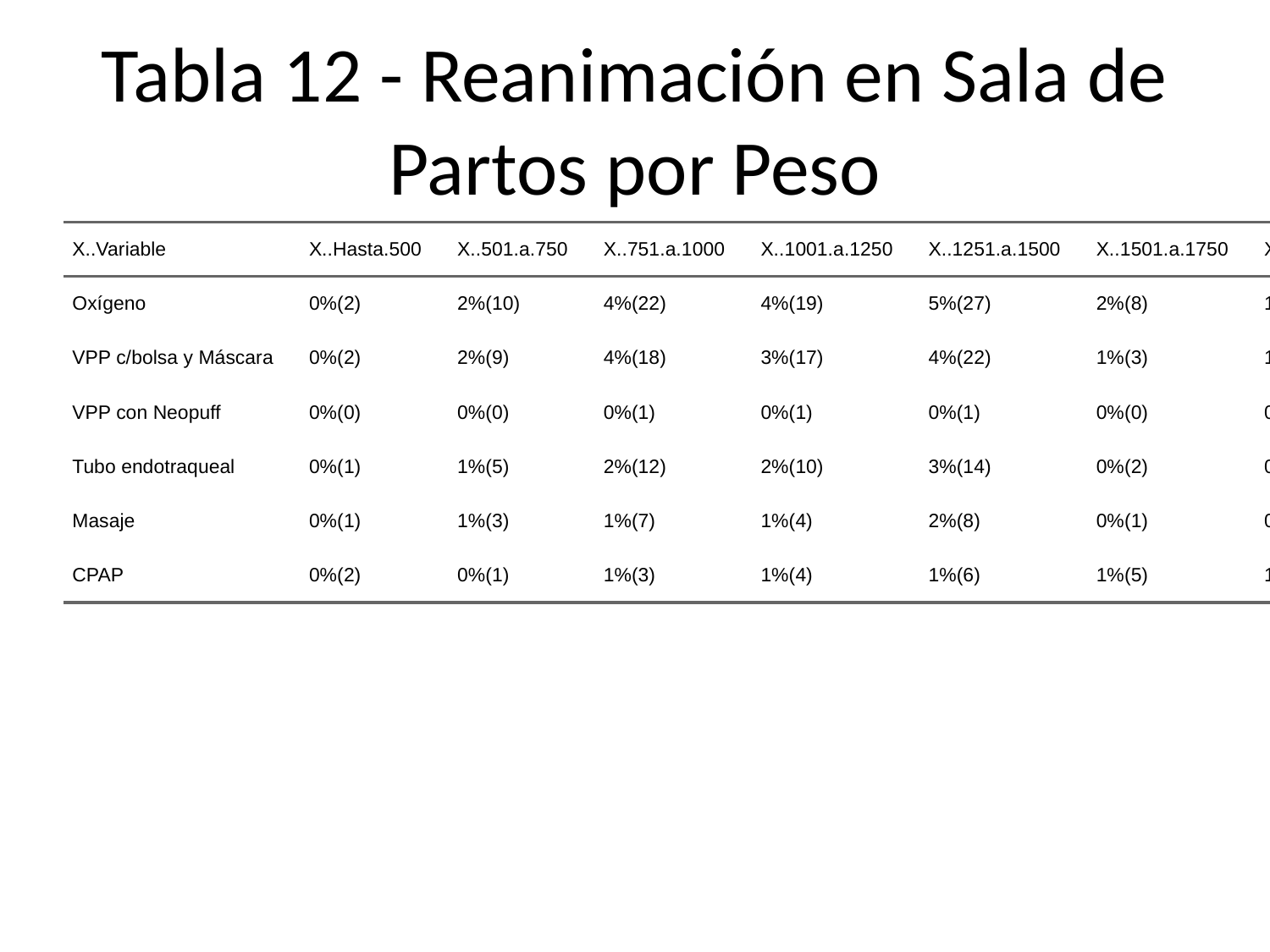

# Tabla 12 - Reanimación en Sala de Partos por Peso
| X..Variable | X..Hasta.500 | X..501.a.750 | X..751.a.1000 | X..1001.a.1250 | X..1251.a.1500 | X..1501.a.1750 | X..1751.a.2000 | X..2001.a.2500 | X..Mayores.a.2500 | X..Total.por.Filas |
| --- | --- | --- | --- | --- | --- | --- | --- | --- | --- | --- |
| Oxígeno | 0%(2) | 2%(10) | 4%(22) | 4%(19) | 5%(27) | 2%(8) | 1%(6) | 0%(1) | 0%(0) | 19%(95) |
| VPP c/bolsa y Máscara | 0%(2) | 2%(9) | 4%(18) | 3%(17) | 4%(22) | 1%(3) | 1%(4) | 0%(1) | 0%(0) | 15%(76) |
| VPP con Neopuff | 0%(0) | 0%(0) | 0%(1) | 0%(1) | 0%(1) | 0%(0) | 0%(0) | 0%(0) | 0%(0) | 1%(3) |
| Tubo endotraqueal | 0%(1) | 1%(5) | 2%(12) | 2%(10) | 3%(14) | 0%(2) | 0%(0) | 0%(1) | 0%(0) | 9%(45) |
| Masaje | 0%(1) | 1%(3) | 1%(7) | 1%(4) | 2%(8) | 0%(1) | 0%(2) | 0%(0) | 0%(0) | 5%(26) |
| CPAP | 0%(2) | 0%(1) | 1%(3) | 1%(4) | 1%(6) | 1%(5) | 1%(4) | 0%(0) | 0%(0) | 5%(25) |